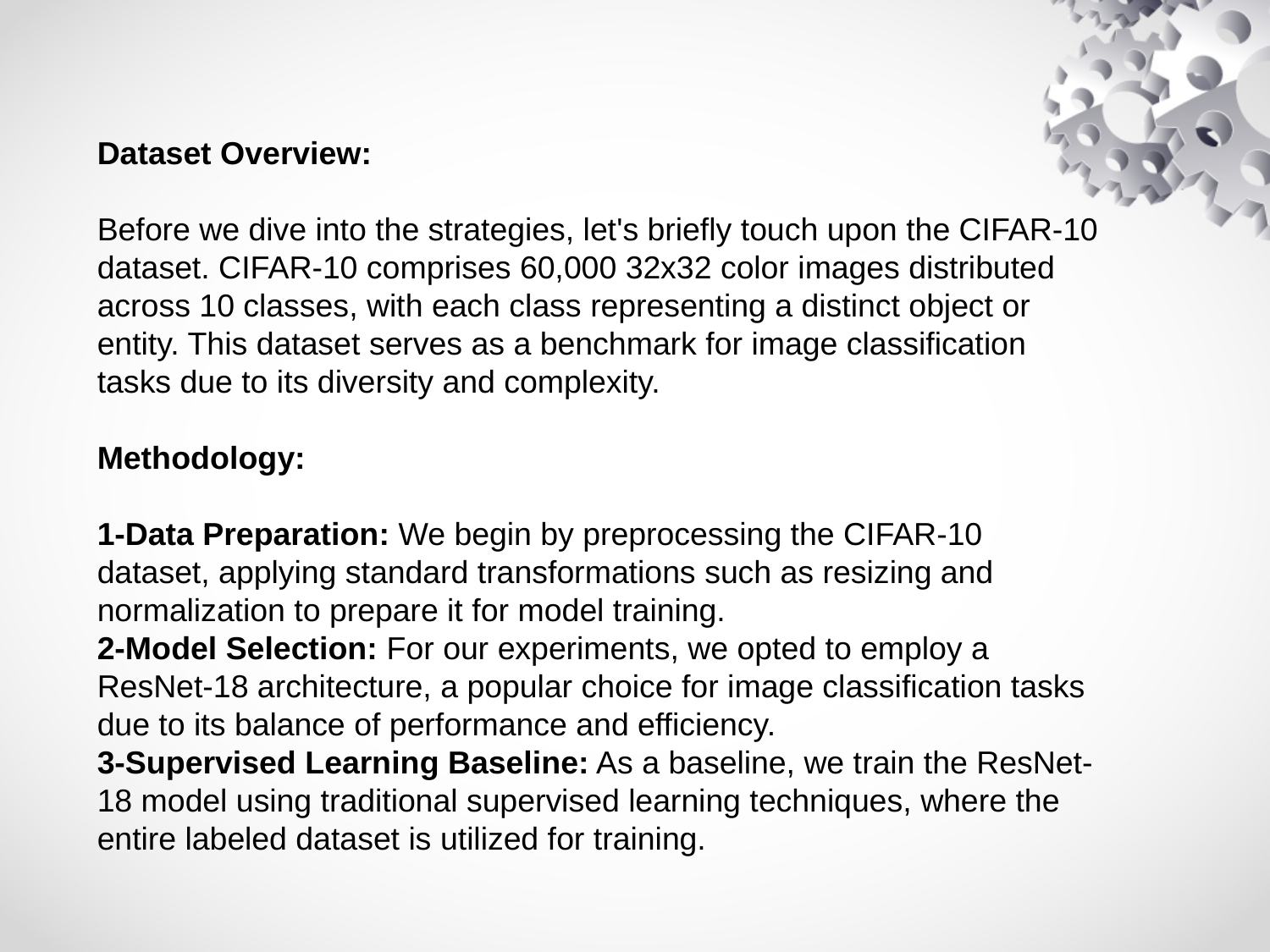

Dataset Overview:

Before we dive into the strategies, let's briefly touch upon the CIFAR-10 dataset. CIFAR-10 comprises 60,000 32x32 color images distributed across 10 classes, with each class representing a distinct object or entity. This dataset serves as a benchmark for image classification tasks due to its diversity and complexity.

Methodology:

1-Data Preparation: We begin by preprocessing the CIFAR-10 dataset, applying standard transformations such as resizing and normalization to prepare it for model training.
2-Model Selection: For our experiments, we opted to employ a ResNet-18 architecture, a popular choice for image classification tasks due to its balance of performance and efficiency.
3-Supervised Learning Baseline: As a baseline, we train the ResNet-18 model using traditional supervised learning techniques, where the entire labeled dataset is utilized for training.